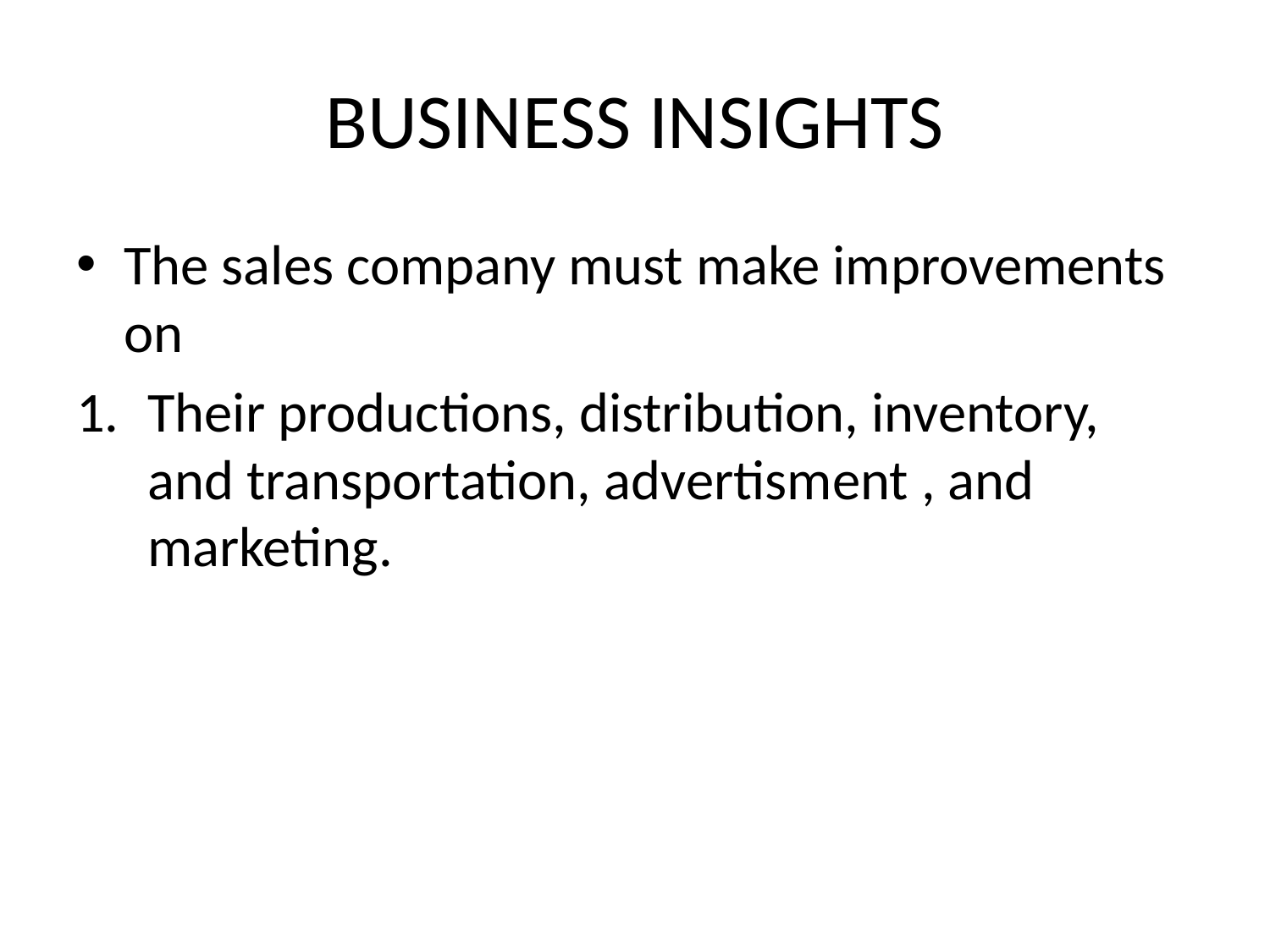

# BUSINESS INSIGHTS
The sales company must make improvements on
Their productions, distribution, inventory, and transportation, advertisment , and marketing.